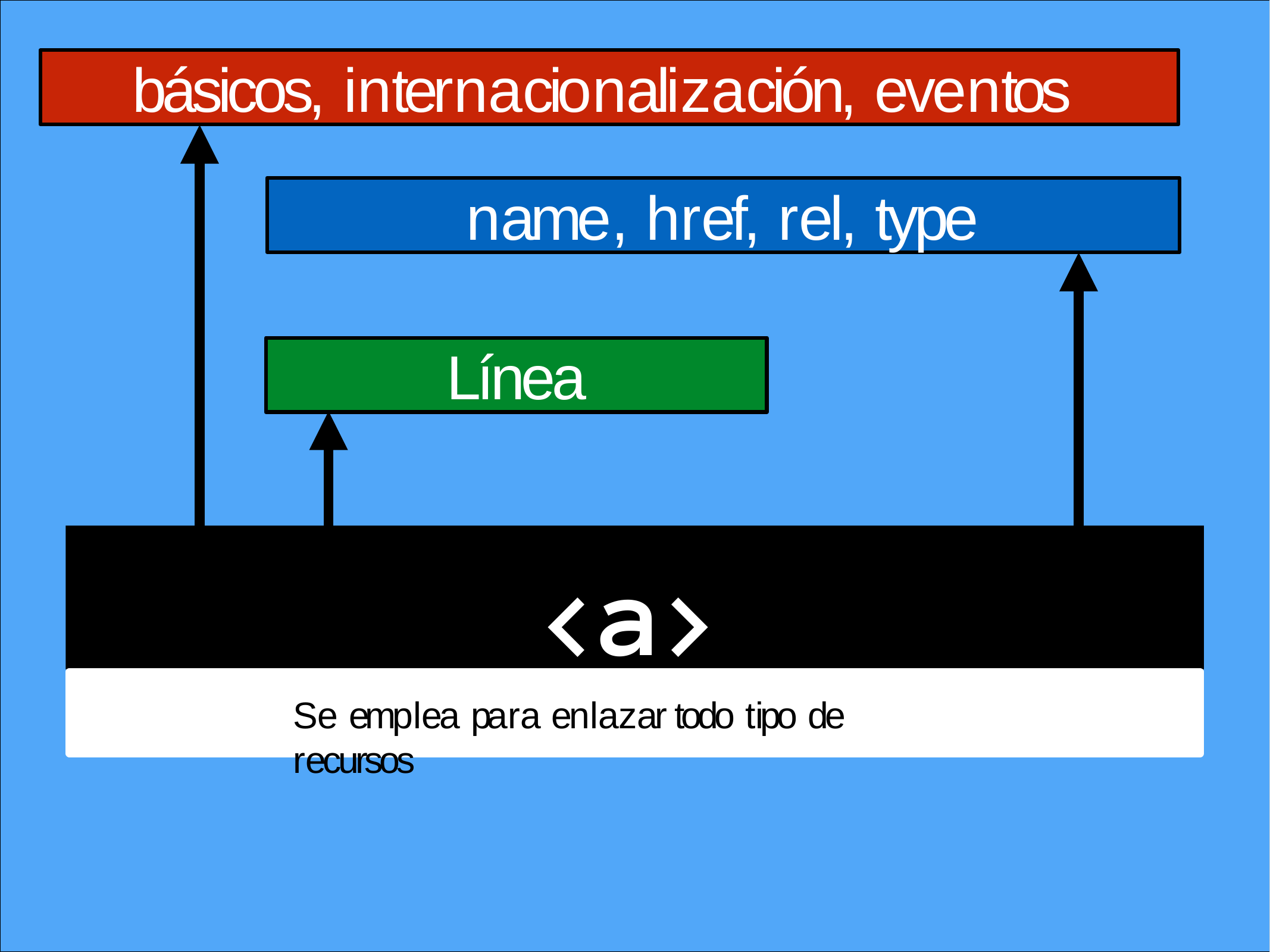

básicos, internacionalización, eventos

name, href, rel, type

Línea

<a>

Se emplea para enlazar todo tipo de recursos